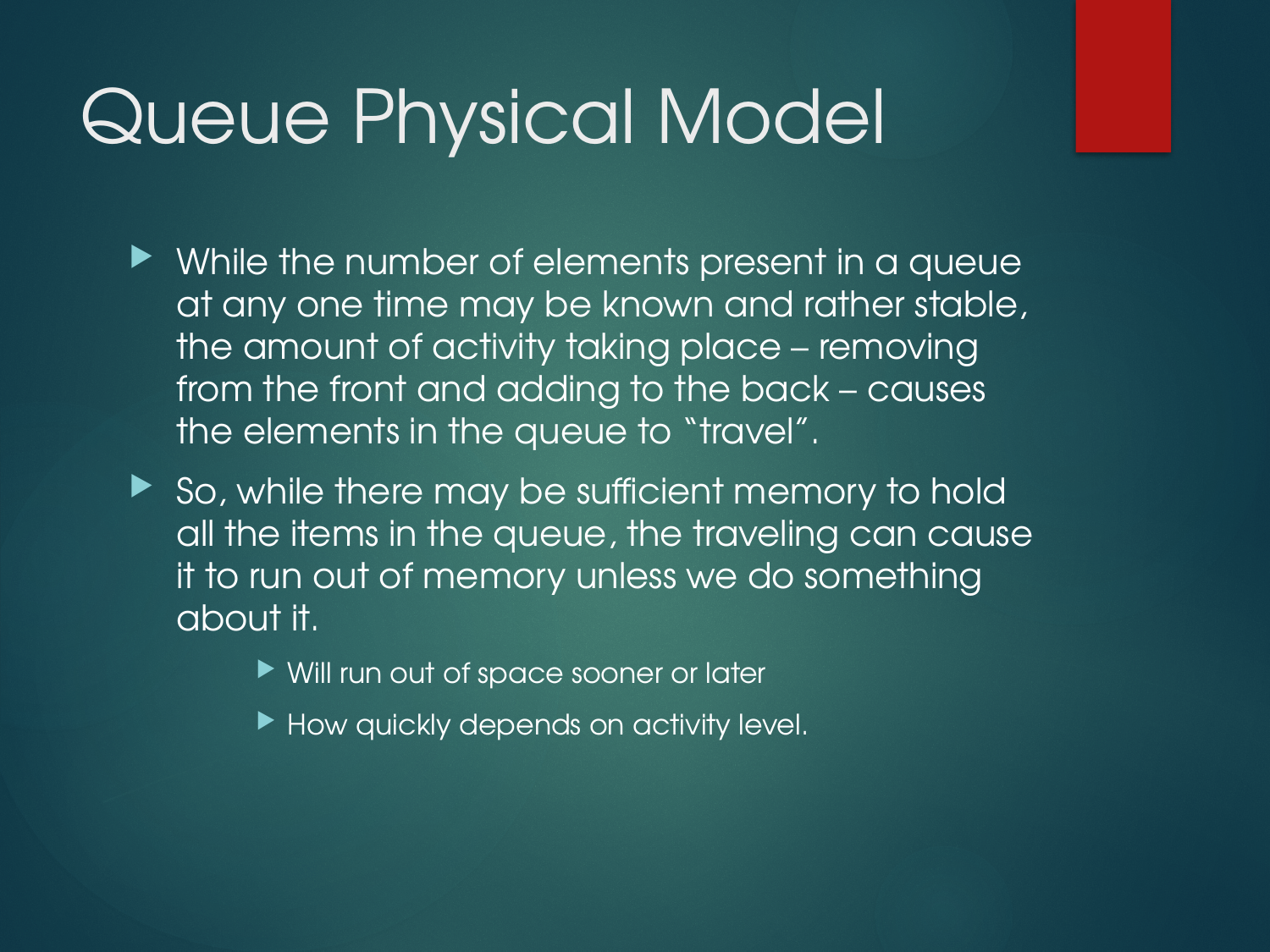

# Queue Physical Model
While the number of elements present in a queue at any one time may be known and rather stable, the amount of activity taking place – removing from the front and adding to the back – causes the elements in the queue to “travel”.
So, while there may be sufficient memory to hold all the items in the queue, the traveling can cause it to run out of memory unless we do something about it.
Will run out of space sooner or later
How quickly depends on activity level.